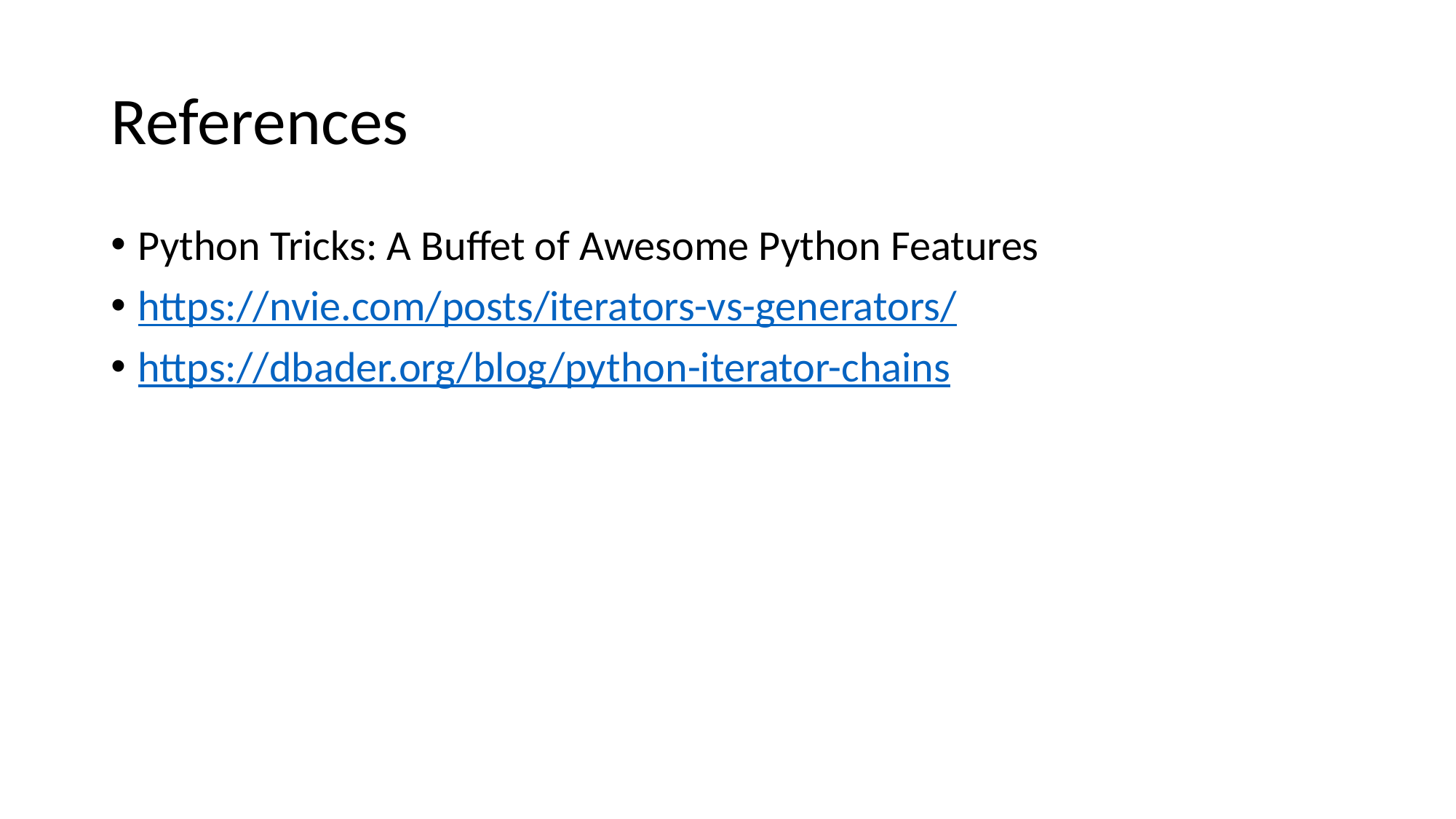

# References
Python Tricks: A Buffet of Awesome Python Features
https://nvie.com/posts/iterators-vs-generators/
https://dbader.org/blog/python-iterator-chains